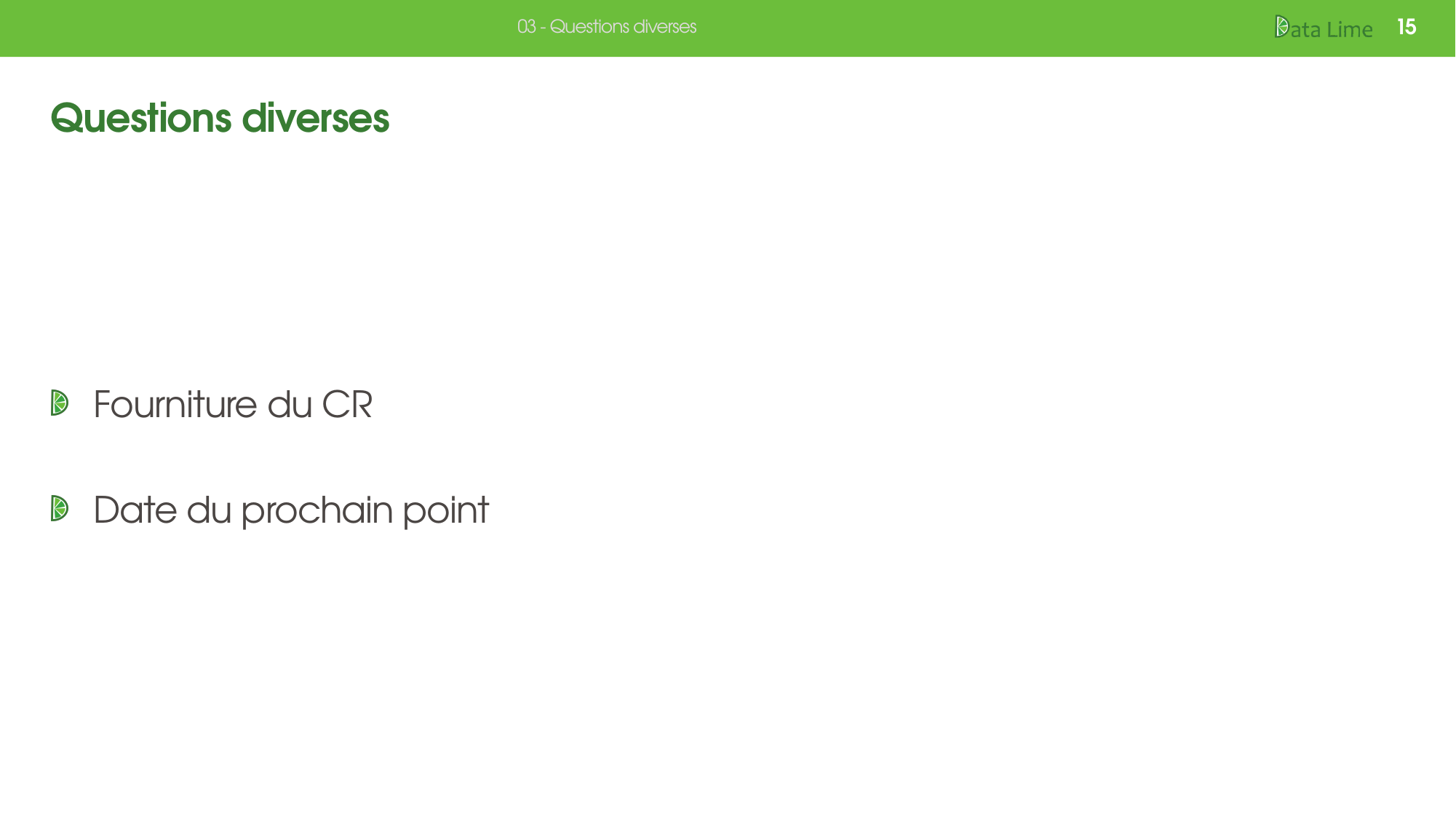

03 - Questions diverses
15
# Questions diverses
Fourniture du CR
Date du prochain point